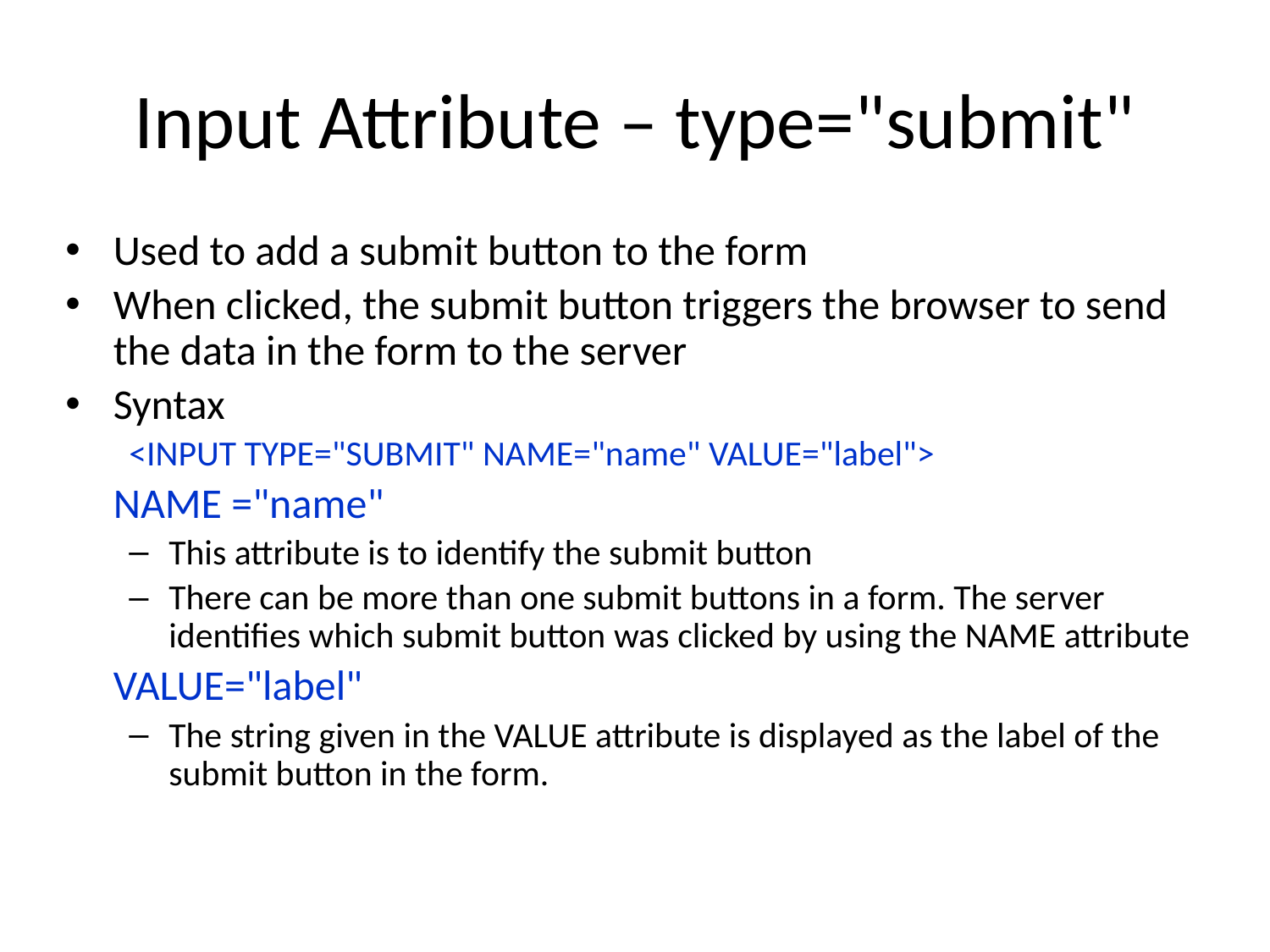

# Input Attribute – type="submit"
Used to add a submit button to the form
When clicked, the submit button triggers the browser to send the data in the form to the server
Syntax
<INPUT TYPE="SUBMIT" NAME="name" VALUE="label">
	NAME ="name"
This attribute is to identify the submit button
There can be more than one submit buttons in a form. The server identifies which submit button was clicked by using the NAME attribute
	VALUE="label"
The string given in the VALUE attribute is displayed as the label of the submit button in the form.